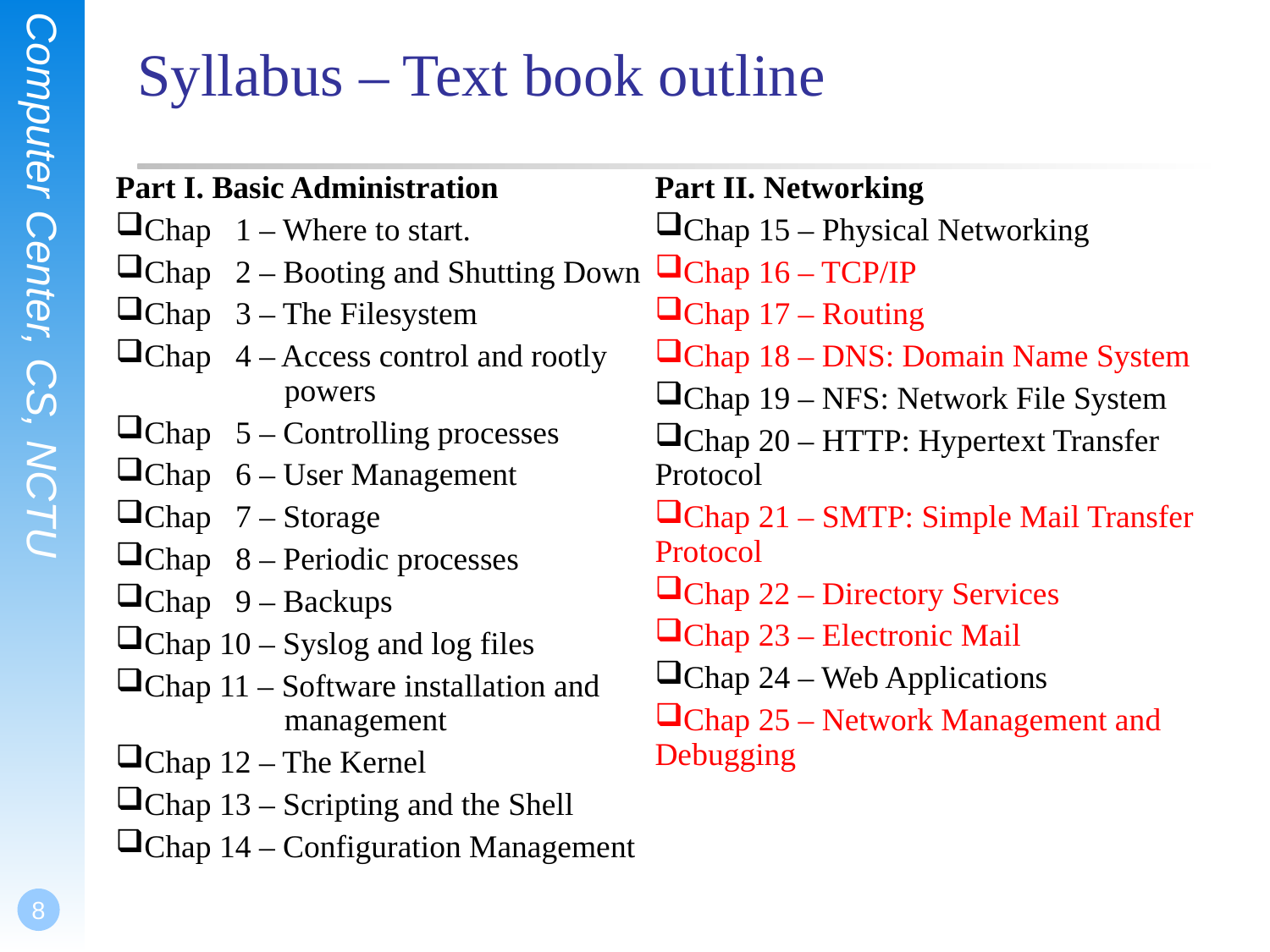

# Syllabus – Text book outline
Part I. Basic Administration
Chap   1 – Where to start.
Chap   2 – Booting and Shutting Down
Chap   3 – The Filesystem
Chap   4 – Access control and rootly
                     powers
Chap   5 – Controlling processes
Chap   6 – User Management
Chap   7 – Storage
Chap   8 – Periodic processes
Chap   9 – Backups
Chap 10 – Syslog and log files
Chap 11 – Software installation and
                     management
Chap 12 – The Kernel
Chap 13 – Scripting and the Shell
Chap 14 – Configuration Management

Part II. Networking
Chap 15 – Physical Networking
Chap 16 – TCP/IP
Chap 17 – Routing
Chap 18 – DNS: Domain Name System
Chap 19 – NFS: Network File System
Chap 20 – HTTP: Hypertext Transfer Protocol
Chap 21 – SMTP: Simple Mail Transfer Protocol
Chap 22 – Directory Services
Chap 23 – Electronic Mail
Chap 24 – Web Applications
Chap 25 – Network Management and Debugging